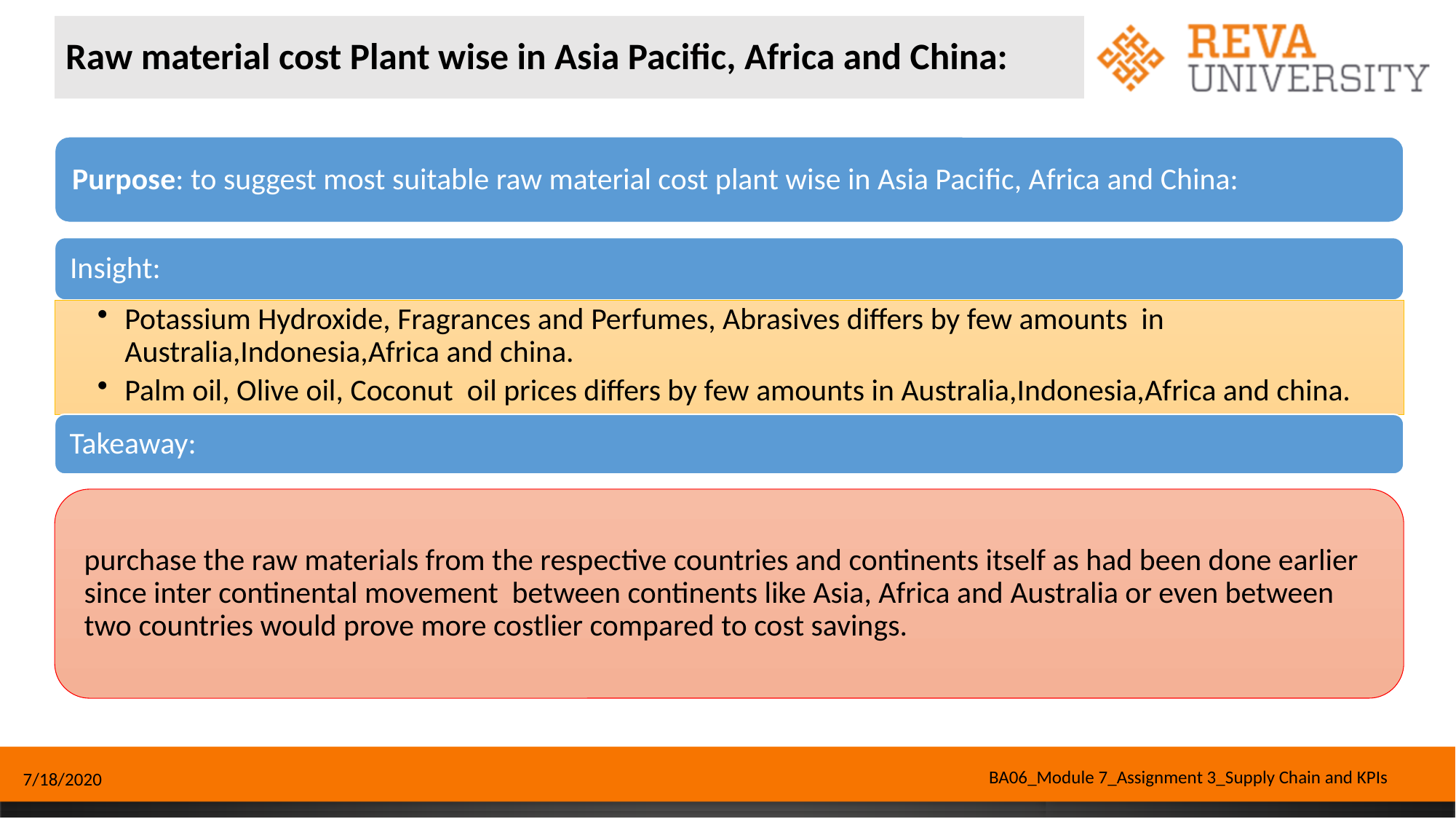

# Raw material cost Plant wise in Asia Pacific, Africa and China:
Purpose: to suggest most suitable raw material cost plant wise in Asia Pacific, Africa and China:
Insight:
Potassium Hydroxide, Fragrances and Perfumes, Abrasives differs by few amounts  in Australia,Indonesia,Africa and china.
Palm oil, Olive oil, Coconut  oil prices differs by few amounts in Australia,Indonesia,Africa and china.
Takeaway:
purchase the raw materials from the respective countries and continents itself as had been done earlier since inter continental movement  between continents like Asia, Africa and Australia or even between two countries would prove more costlier compared to cost savings.
BA06_Module 7_Assignment 3_Supply Chain and KPIs
7/18/2020